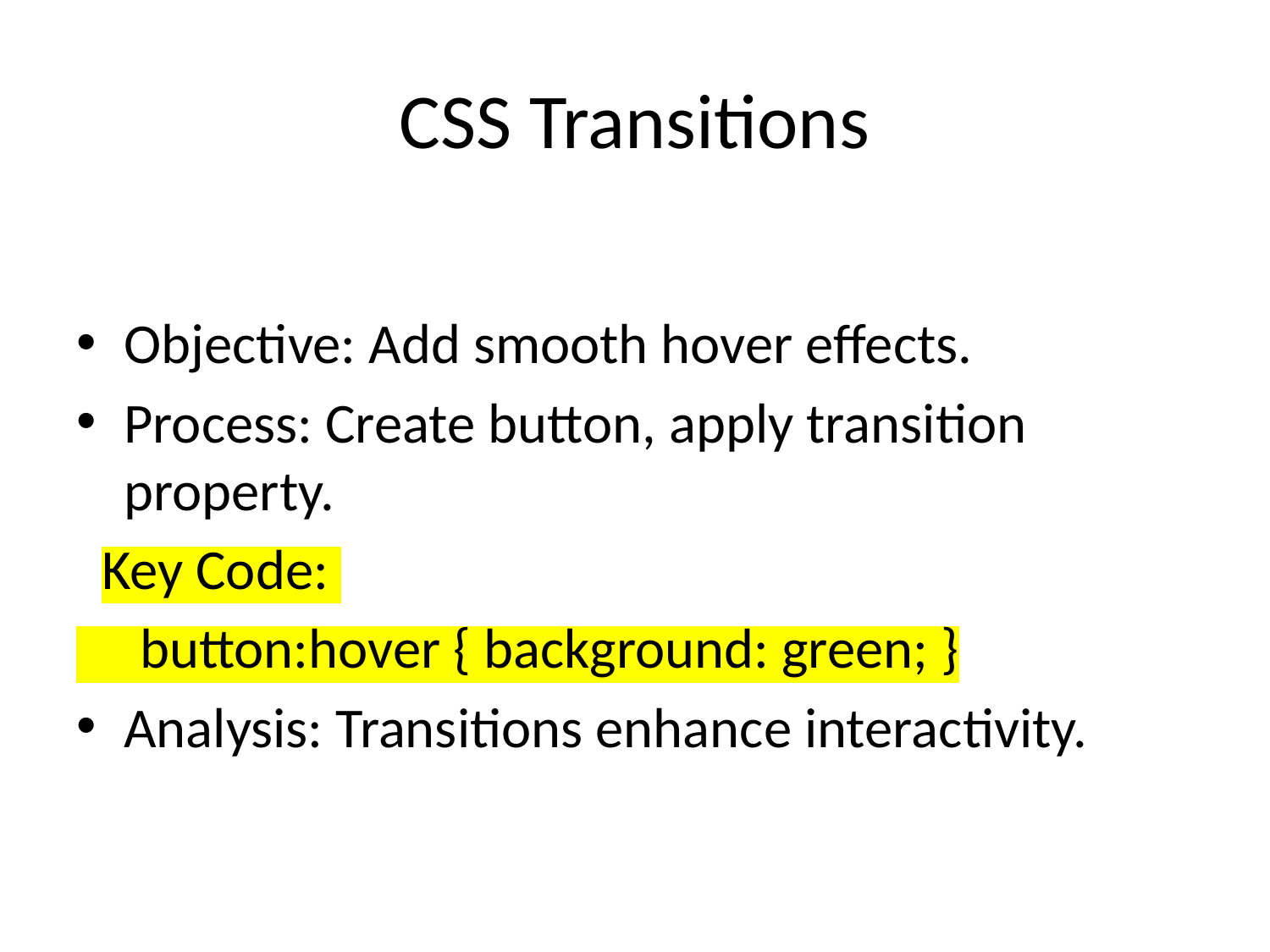

# CSS Transitions

Objective: Add smooth hover effects.
Process: Create button, apply transition property.
  Key Code:
     button:hover { background: green; }
Analysis: Transitions enhance interactivity.